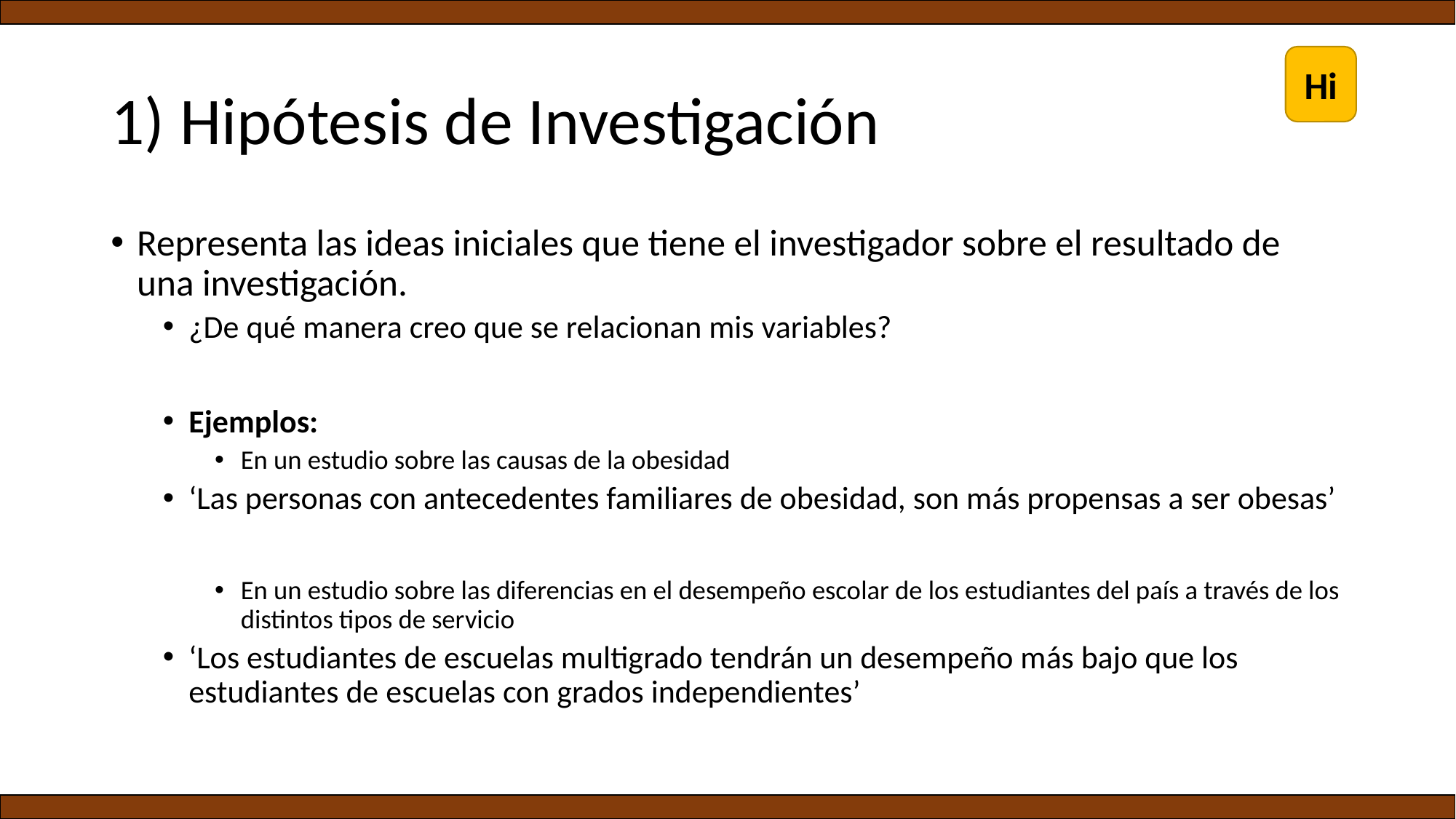

# 1) Hipótesis de Investigación
Hi
Representa las ideas iniciales que tiene el investigador sobre el resultado de una investigación.
¿De qué manera creo que se relacionan mis variables?

Ejemplos:
En un estudio sobre las causas de la obesidad
‘Las personas con antecedentes familiares de obesidad, son más propensas a ser obesas’

En un estudio sobre las diferencias en el desempeño escolar de los estudiantes del país a través de los distintos tipos de servicio
‘Los estudiantes de escuelas multigrado tendrán un desempeño más bajo que los estudiantes de escuelas con grados independientes’